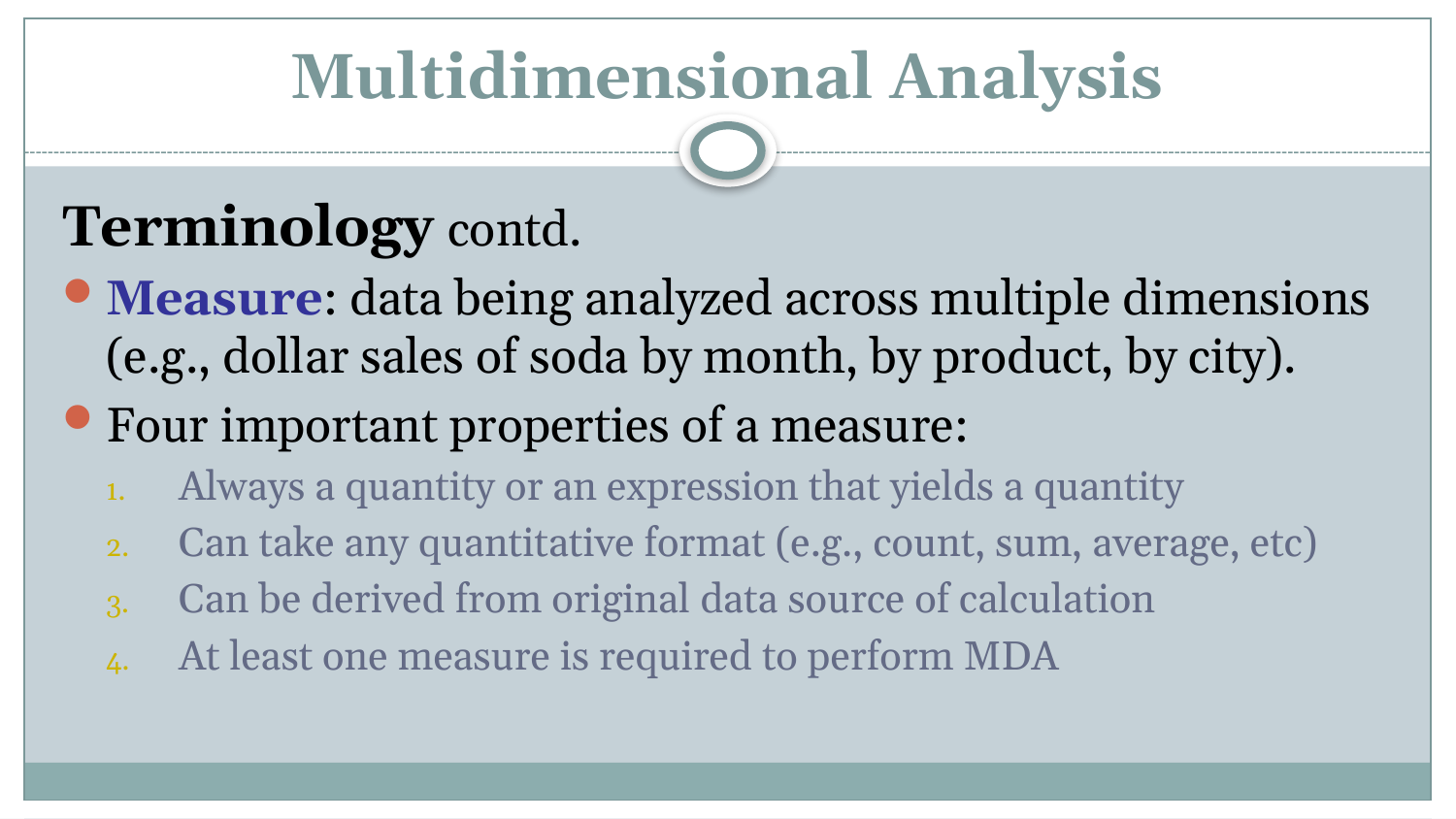

# Multidimensional Analysis
Terminology contd.
Measure: data being analyzed across multiple dimensions (e.g., dollar sales of soda by month, by product, by city).
Four important properties of a measure:
Always a quantity or an expression that yields a quantity
Can take any quantitative format (e.g., count, sum, average, etc)
Can be derived from original data source of calculation
At least one measure is required to perform MDA